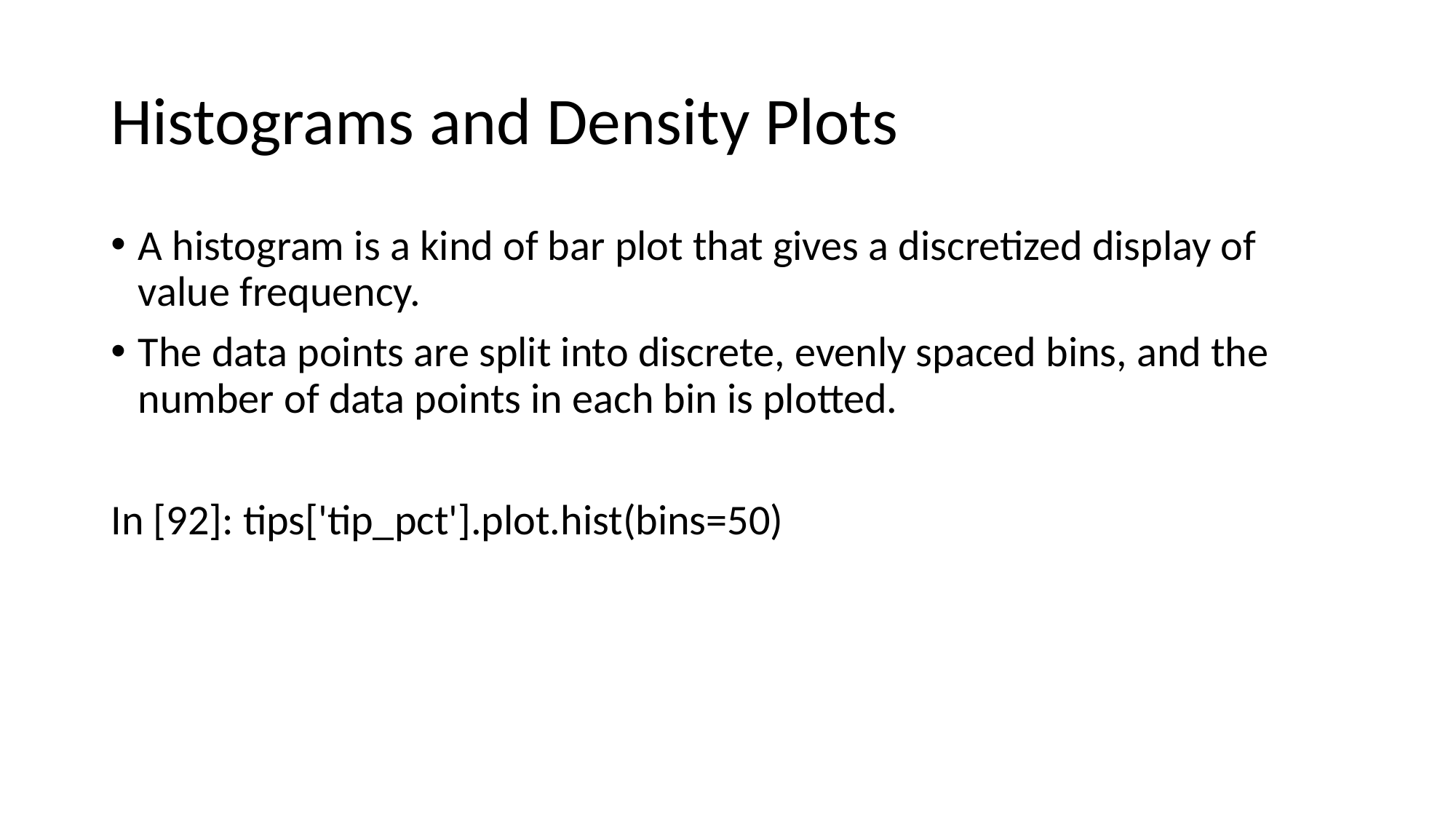

# Histograms and Density Plots
A histogram is a kind of bar plot that gives a discretized display of value frequency.
The data points are split into discrete, evenly spaced bins, and the number of data points in each bin is plotted.

In [92]: tips['tip_pct'].plot.hist(bins=50)